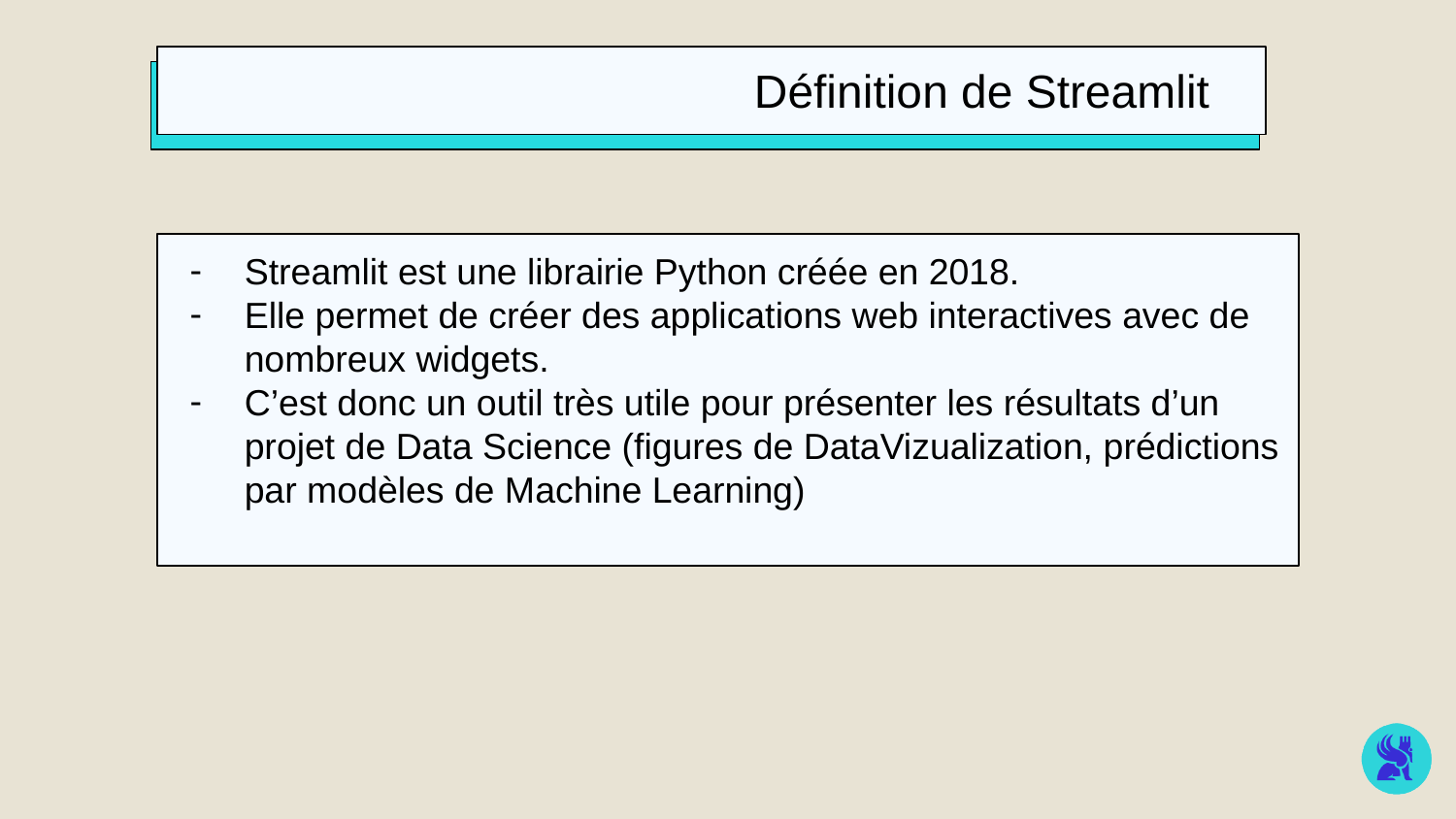

Définition de Streamlit

Streamlit est une librairie Python créée en 2018.
Elle permet de créer des applications web interactives avec de nombreux widgets.
C’est donc un outil très utile pour présenter les résultats d’un projet de Data Science (figures de DataVizualization, prédictions par modèles de Machine Learning)